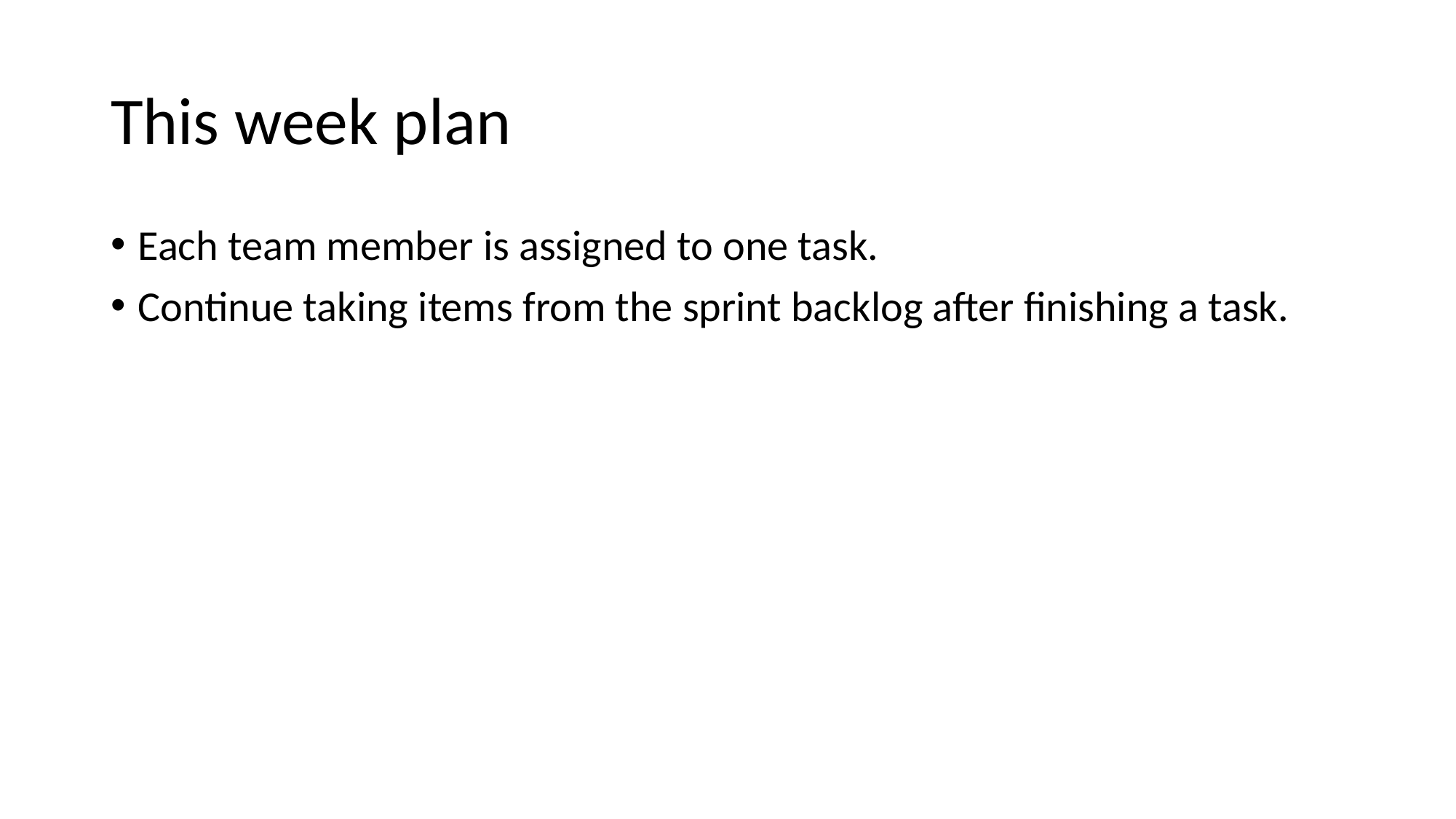

This week plan
Each team member is assigned to one task.
Continue taking items from the sprint backlog after finishing a task.